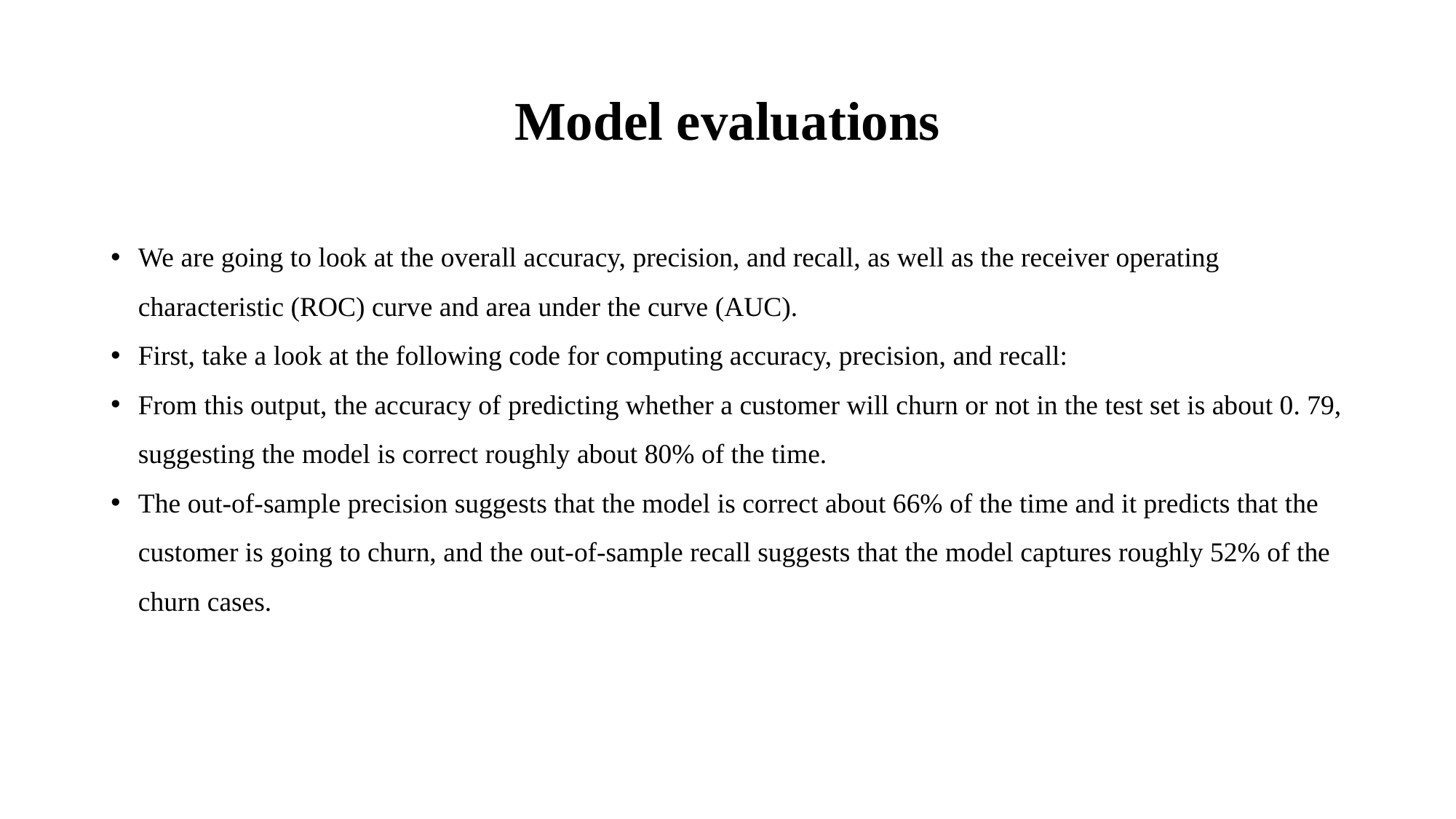

# Model evaluations
We are going to look at the overall accuracy, precision, and recall, as well as the receiver operating characteristic (ROC) curve and area under the curve (AUC).
First, take a look at the following code for computing accuracy, precision, and recall:
From this output, the accuracy of predicting whether a customer will churn or not in the test set is about 0. 79, suggesting the model is correct roughly about 80% of the time.
The out-of-sample precision suggests that the model is correct about 66% of the time and it predicts that the customer is going to churn, and the out-of-sample recall suggests that the model captures roughly 52% of the churn cases.